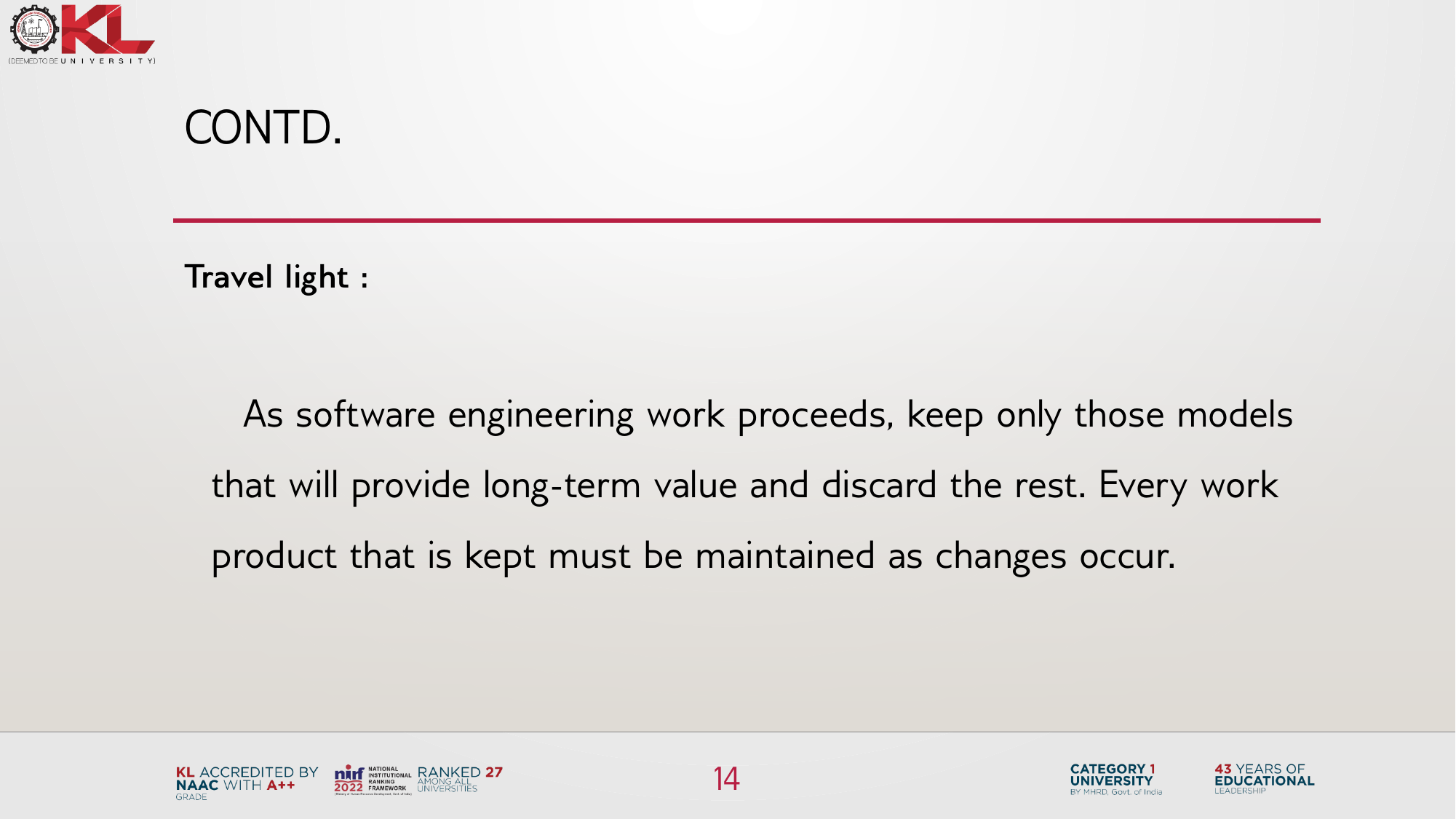

# Contd.
Travel light :

     As software engineering work proceeds, keep only those models that will provide long-term value and discard the rest. Every work product that is kept must be maintained as changes occur.

14